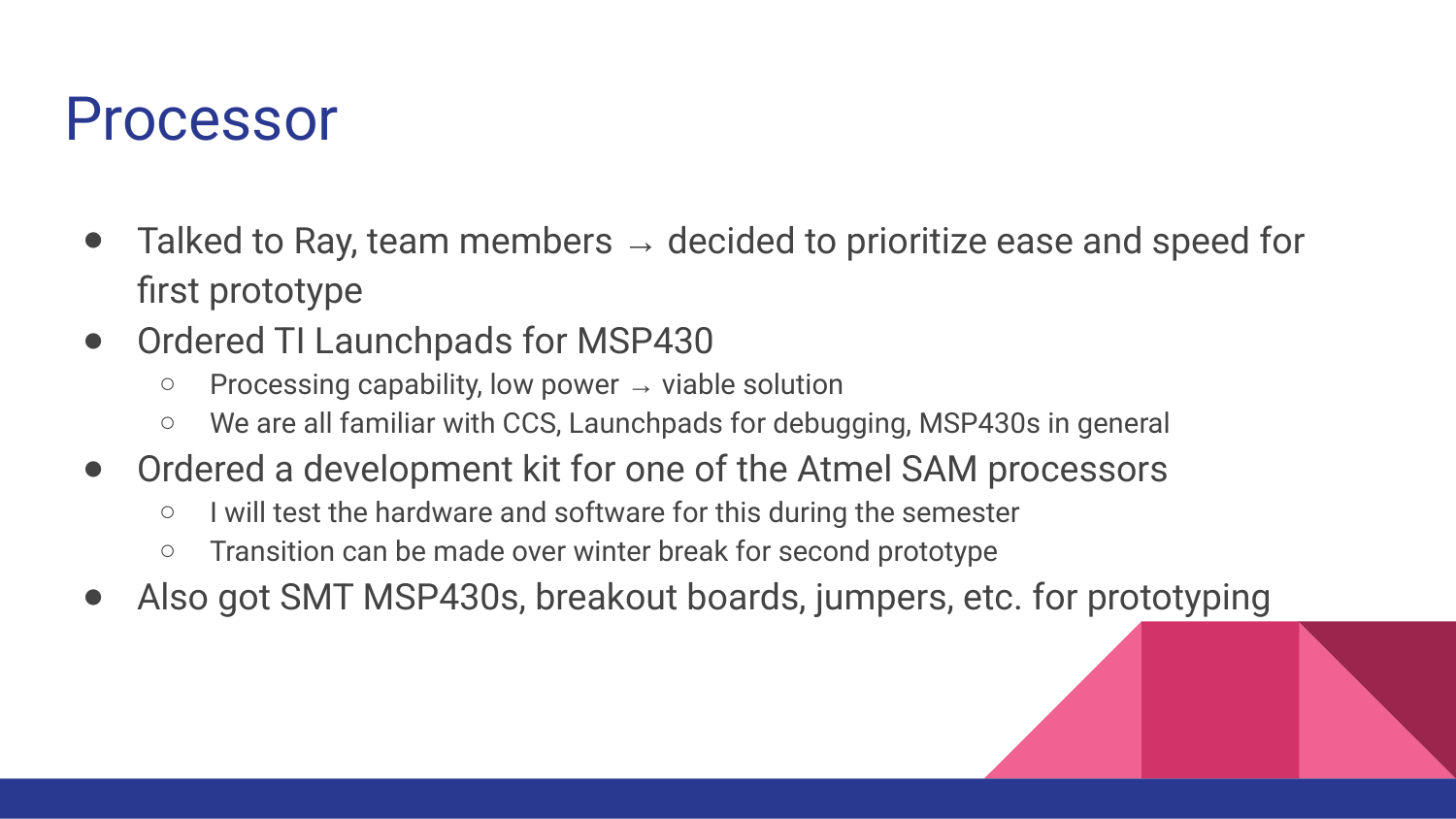

# Processor
Talked to Ray, team members → decided to prioritize ease and speed for first prototype
Ordered TI Launchpads for MSP430
Processing capability, low power → viable solution
We are all familiar with CCS, Launchpads for debugging, MSP430s in general
Ordered a development kit for one of the Atmel SAM processors
I will test the hardware and software for this during the semester
Transition can be made over winter break for second prototype
Also got SMT MSP430s, breakout boards, jumpers, etc. for prototyping